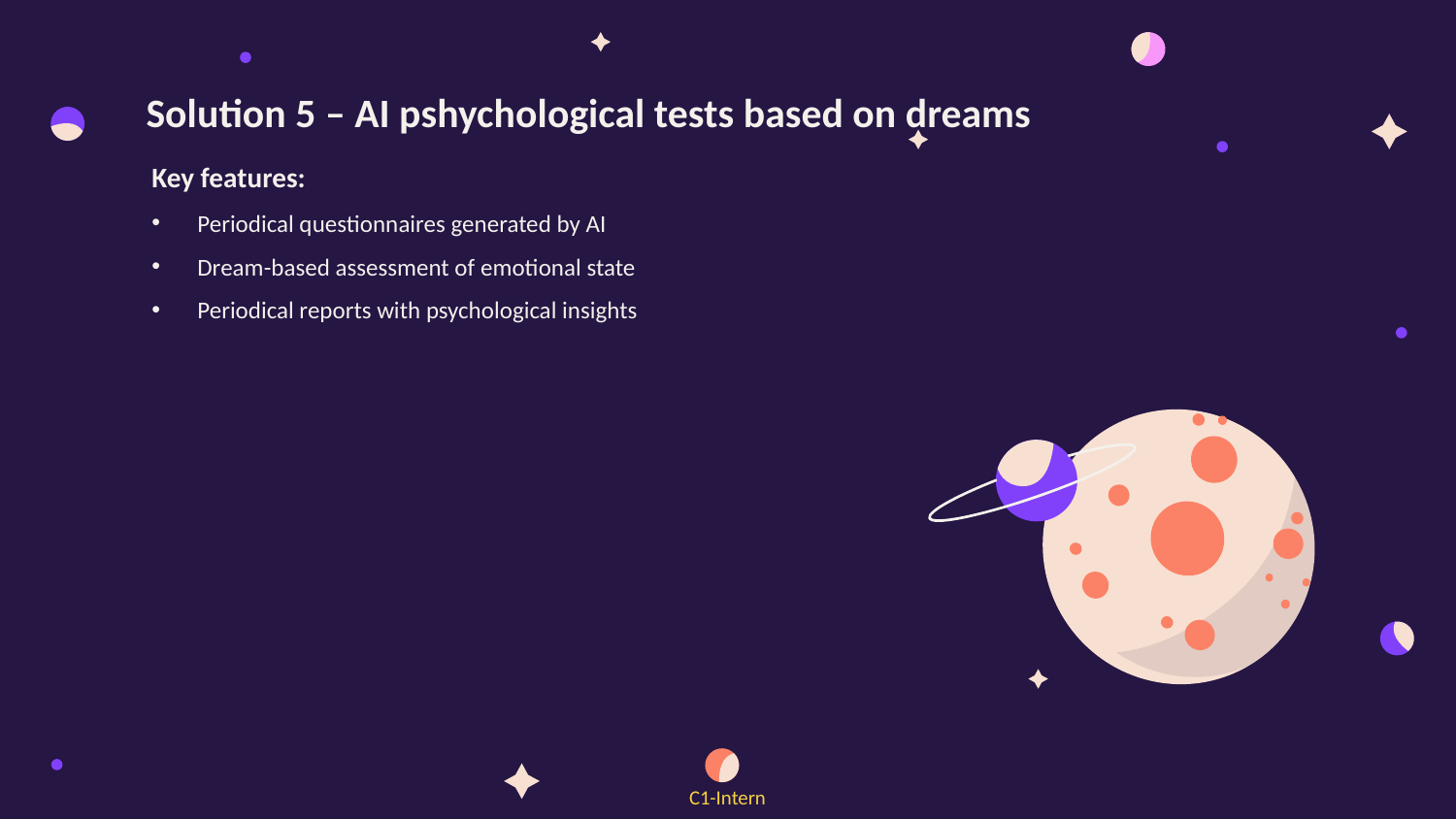

#
Solution 5 – AI pshychological tests based on dreams

Key features:
Periodical questionnaires generated by AI
Dream-based assessment of emotional state
Periodical reports with psychological insights